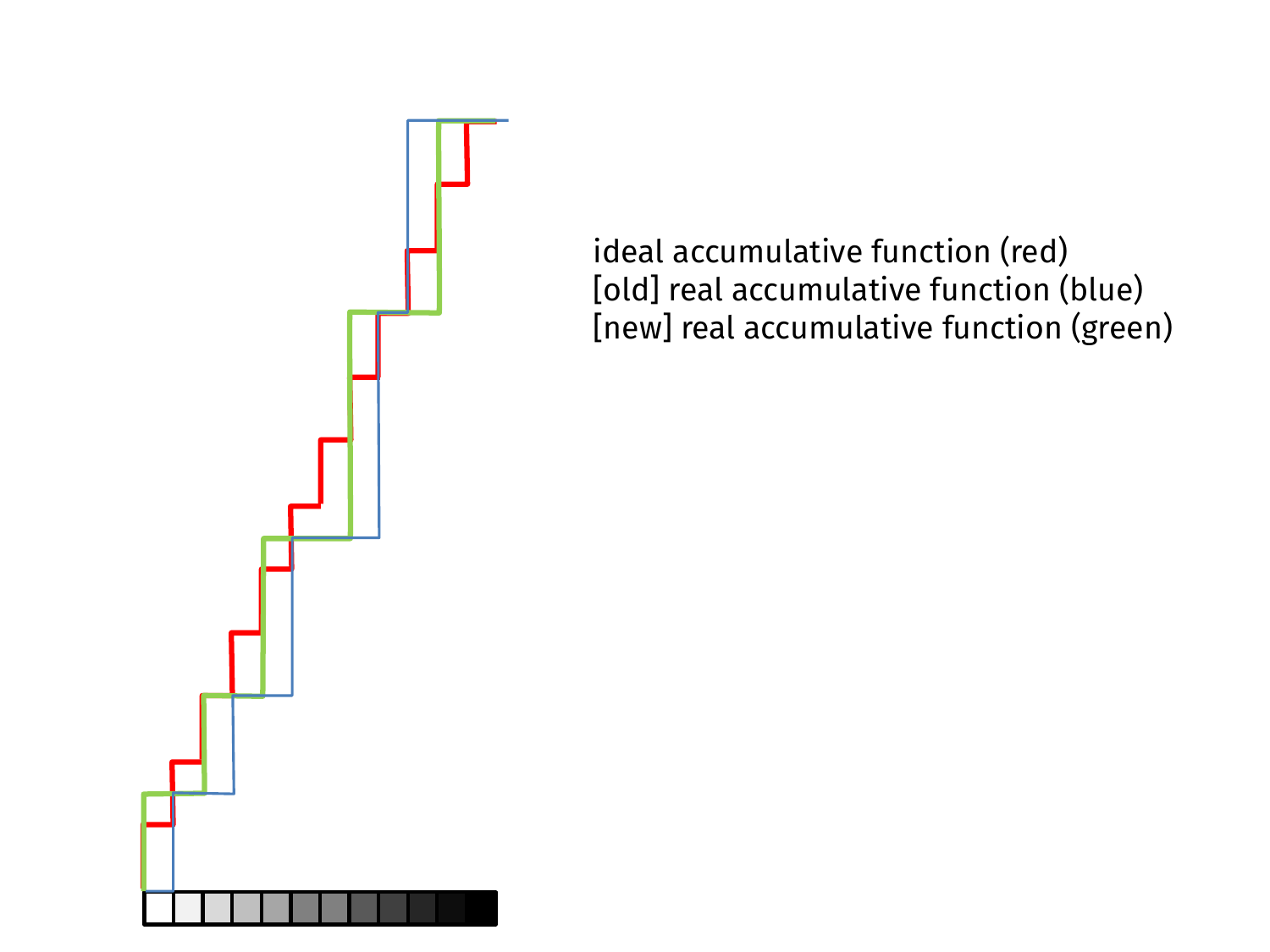

ideal accumulative function (red)
[old] real accumulative function (blue)
[new] real accumulative function (green)